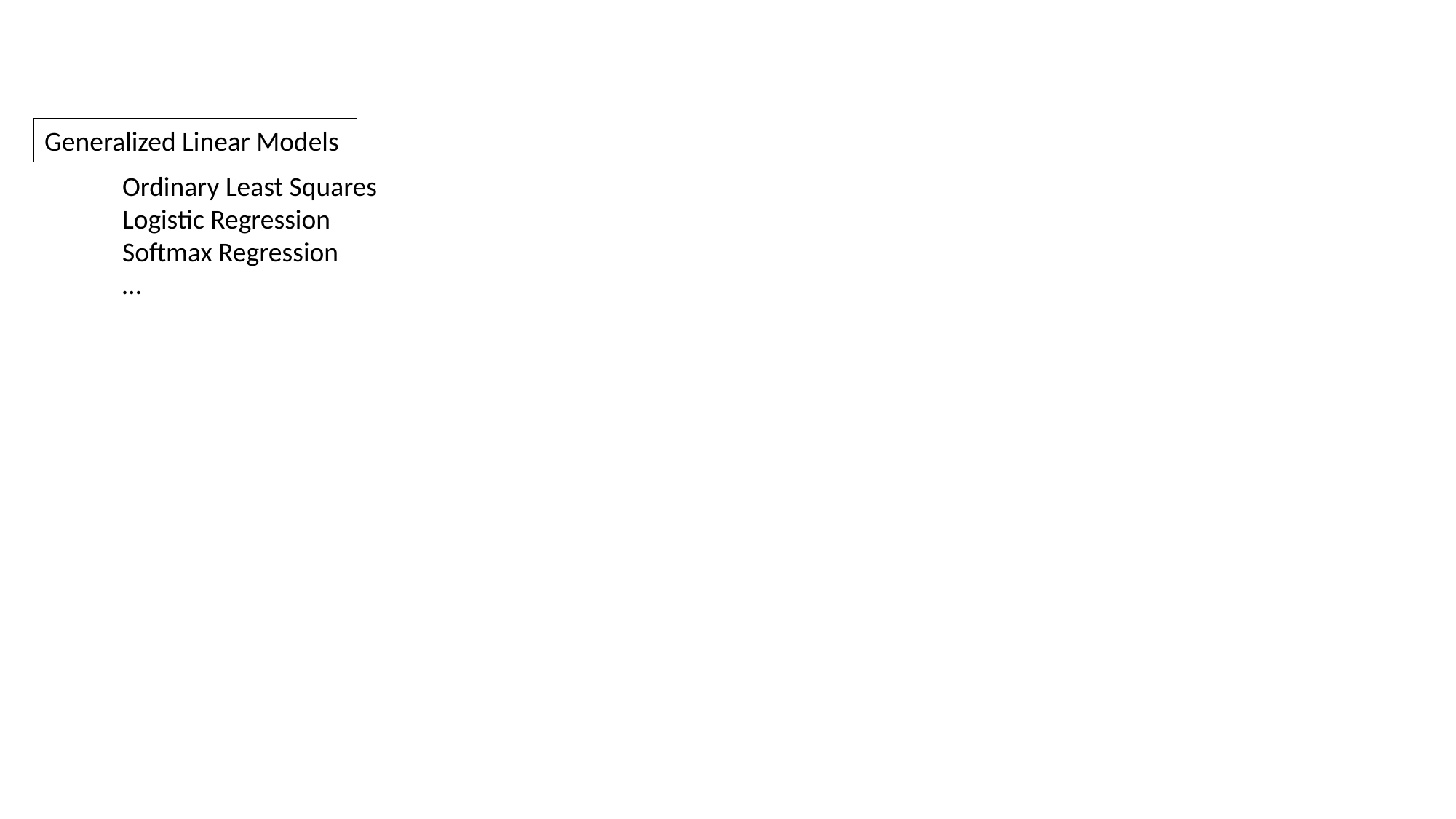

Generalized Linear Models
Ordinary Least Squares
Logistic Regression
Softmax Regression
…